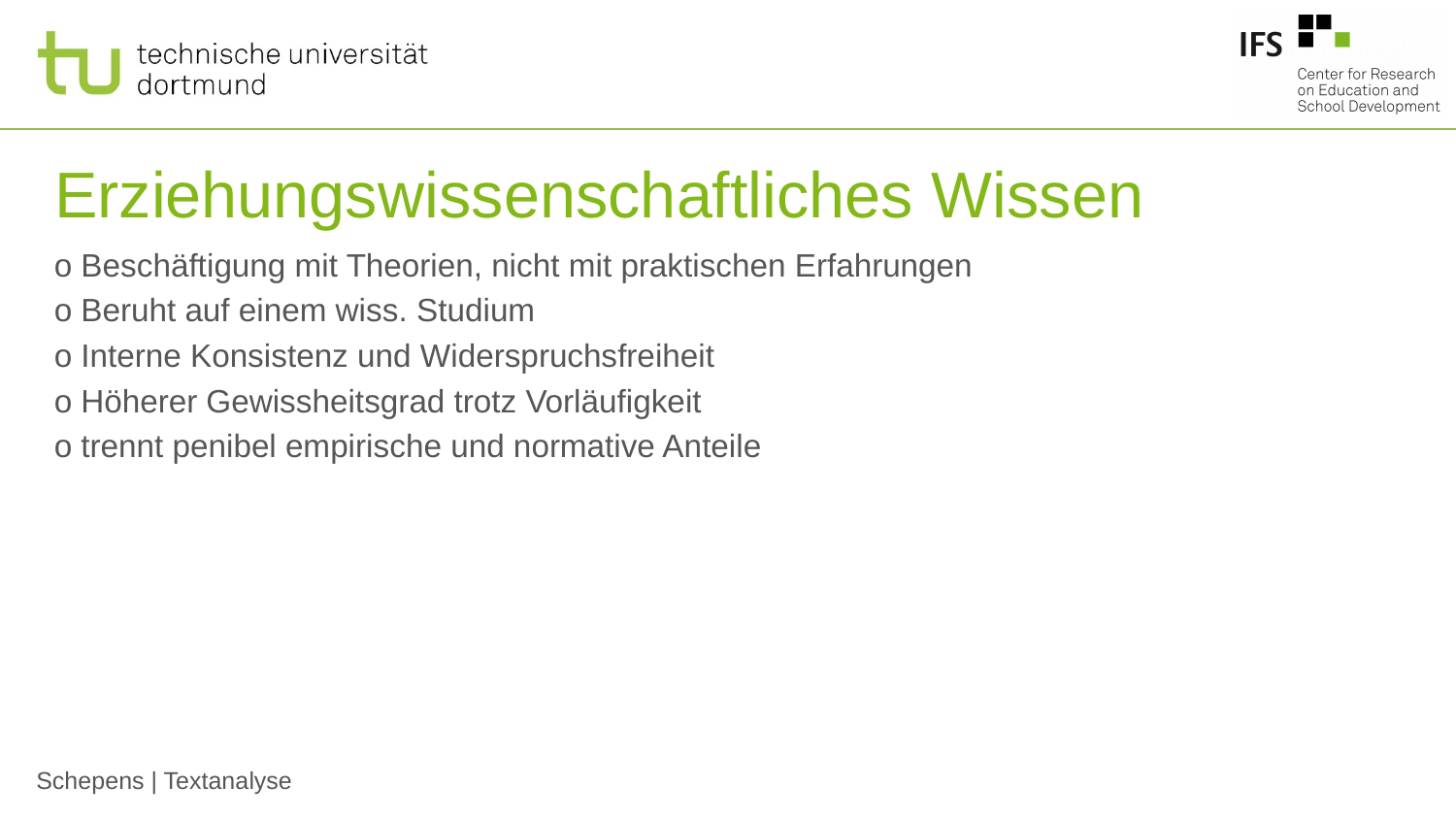

# Erziehungswissenschaftliches Wissen
o Beschäftigung mit Theorien, nicht mit praktischen Erfahrungen
o Beruht auf einem wiss. Studium
o Interne Konsistenz und Widerspruchsfreiheit
o Höherer Gewissheitsgrad trotz Vorläufigkeit
o trennt penibel empirische und normative Anteile